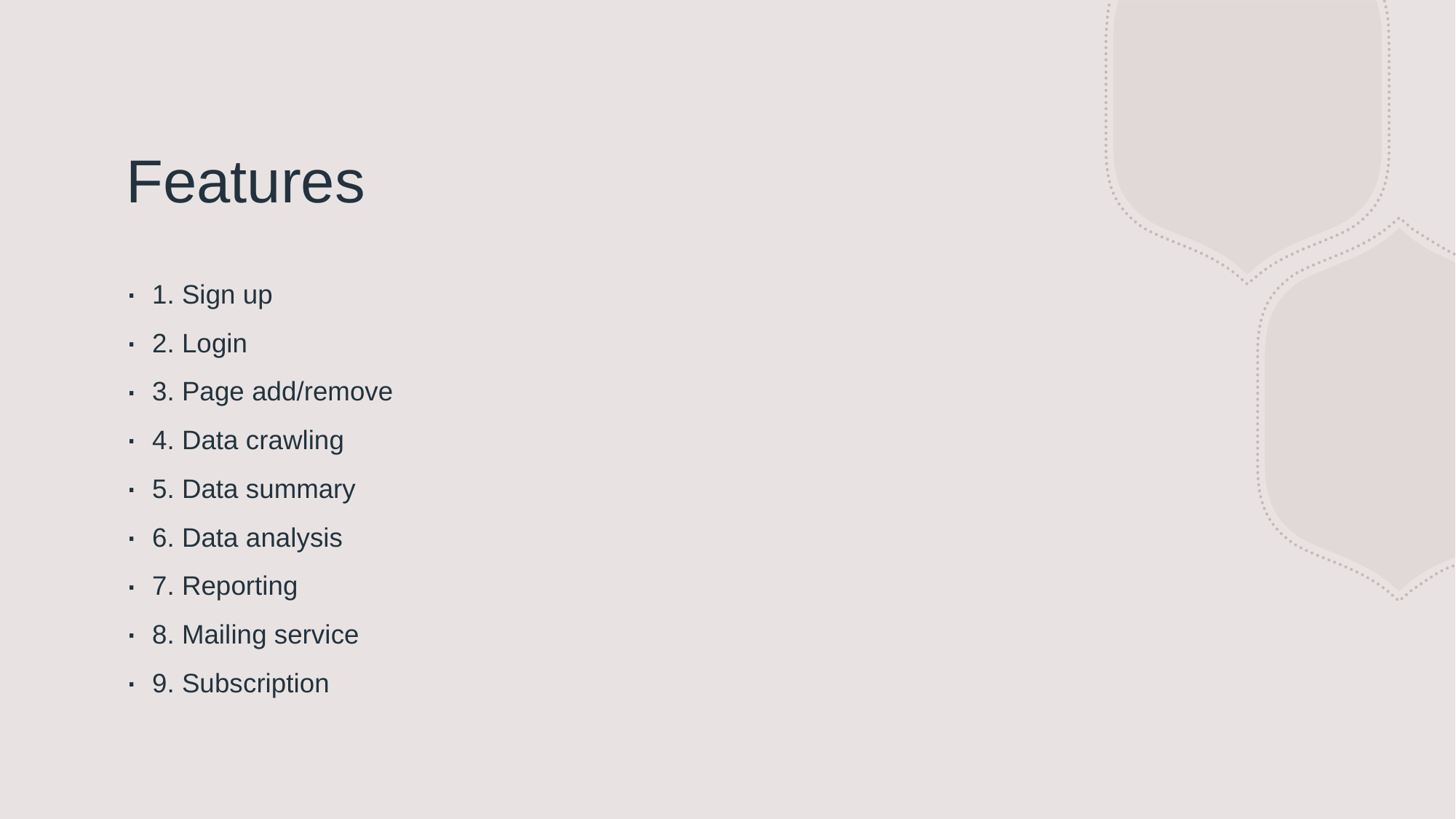

# Features
1. Sign up
2. Login
3. Page add/remove
4. Data crawling
5. Data summary
6. Data analysis
7. Reporting
8. Mailing service
9. Subscription